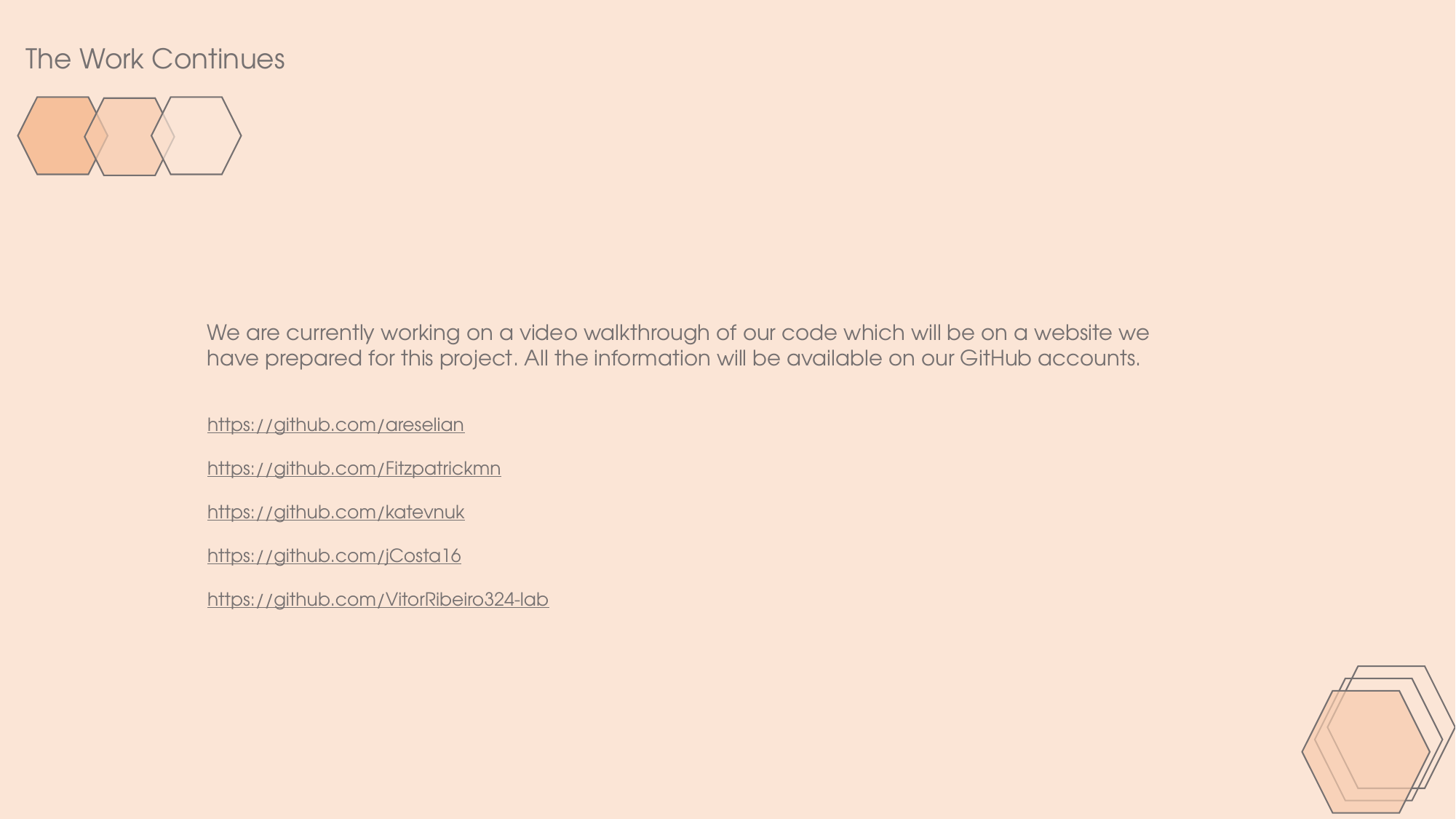

The Work Continues

We are currently working on a video walkthrough of our code which will be on a website we have prepared for this project. All the information will be available on our GitHub accounts.
https://github.com/areselian

https://github.com/Fitzpatrickmn

https://github.com/katevnuk

https://github.com/jCosta16

https://github.com/VitorRibeiro324-lab